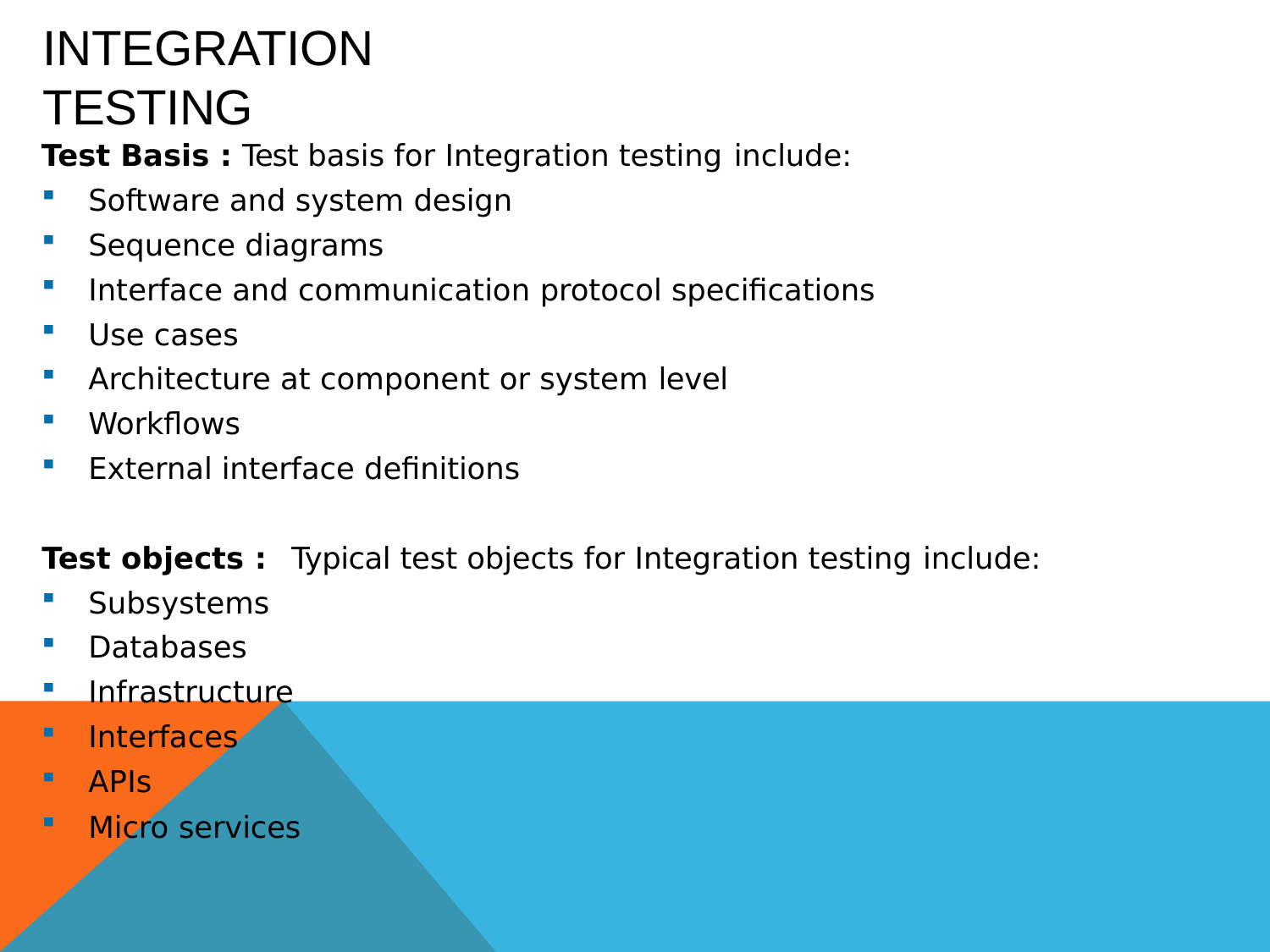

# Integration Testing
Test Basis : Test basis for Integration testing include:
Software and system design
Sequence diagrams
Interface and communication protocol specifications
Use cases
Architecture at component or system level
Workflows
External interface definitions

Test objects :	Typical test objects for Integration testing include:
Subsystems
Databases
Infrastructure
Interfaces
APIs
Micro services